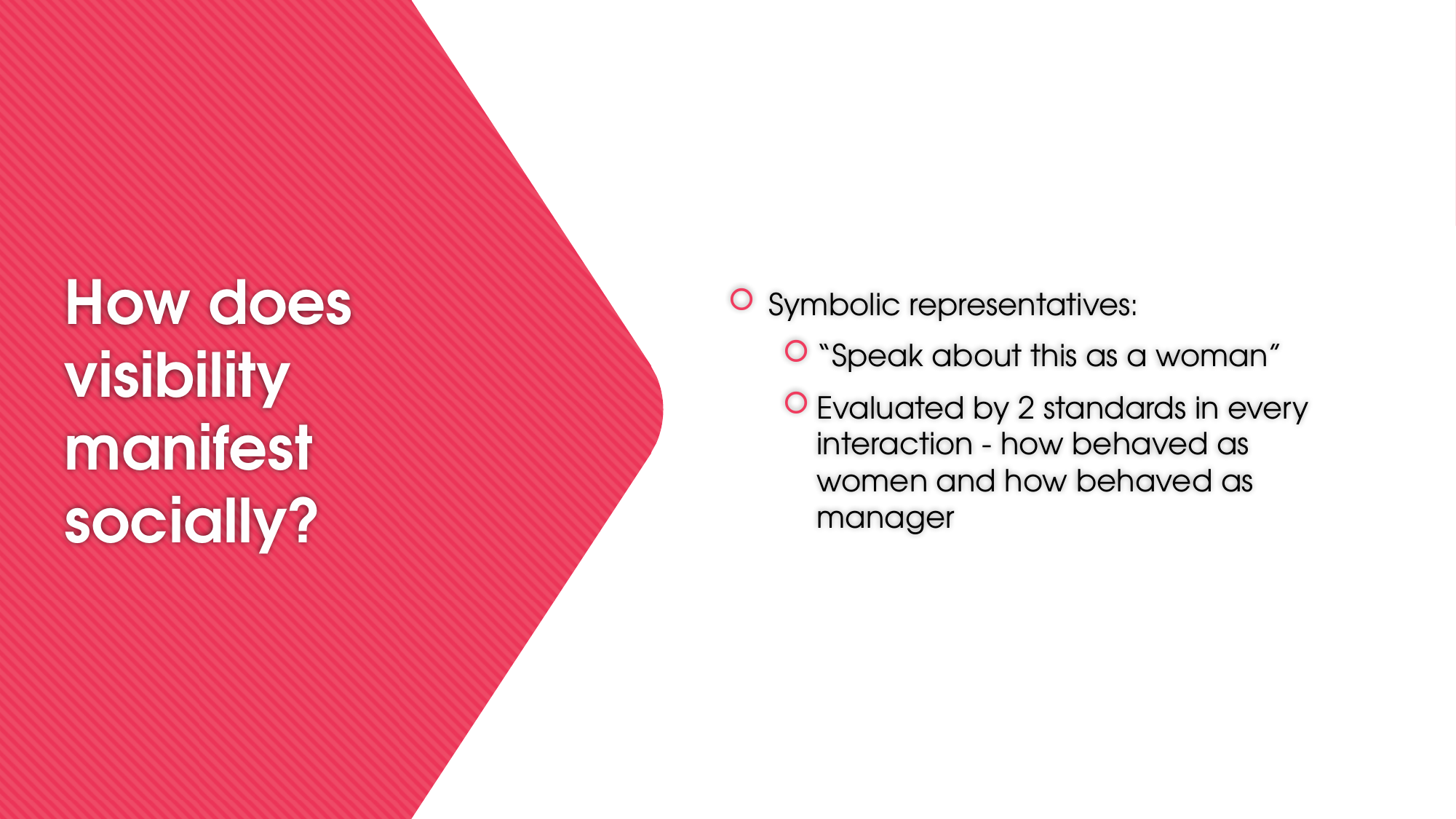

Symbolic representatives:
“Speak about this as a woman”
Evaluated by 2 standards in every interaction - how behaved as women and how behaved as manager
# How does visibility manifest socially?